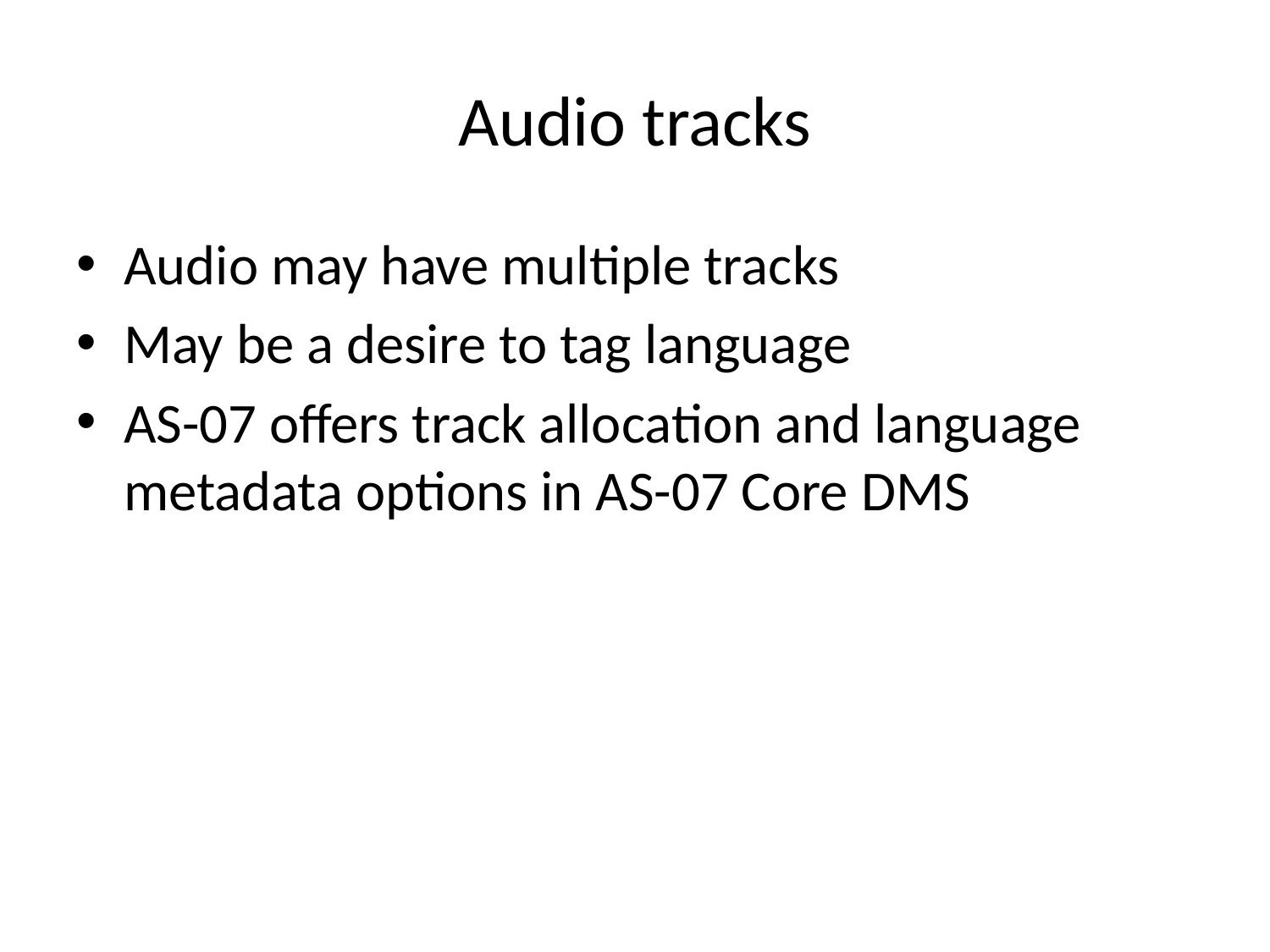

# Audio tracks
Audio may have multiple tracks
May be a desire to tag language
AS-07 offers track allocation and language metadata options in AS-07 Core DMS